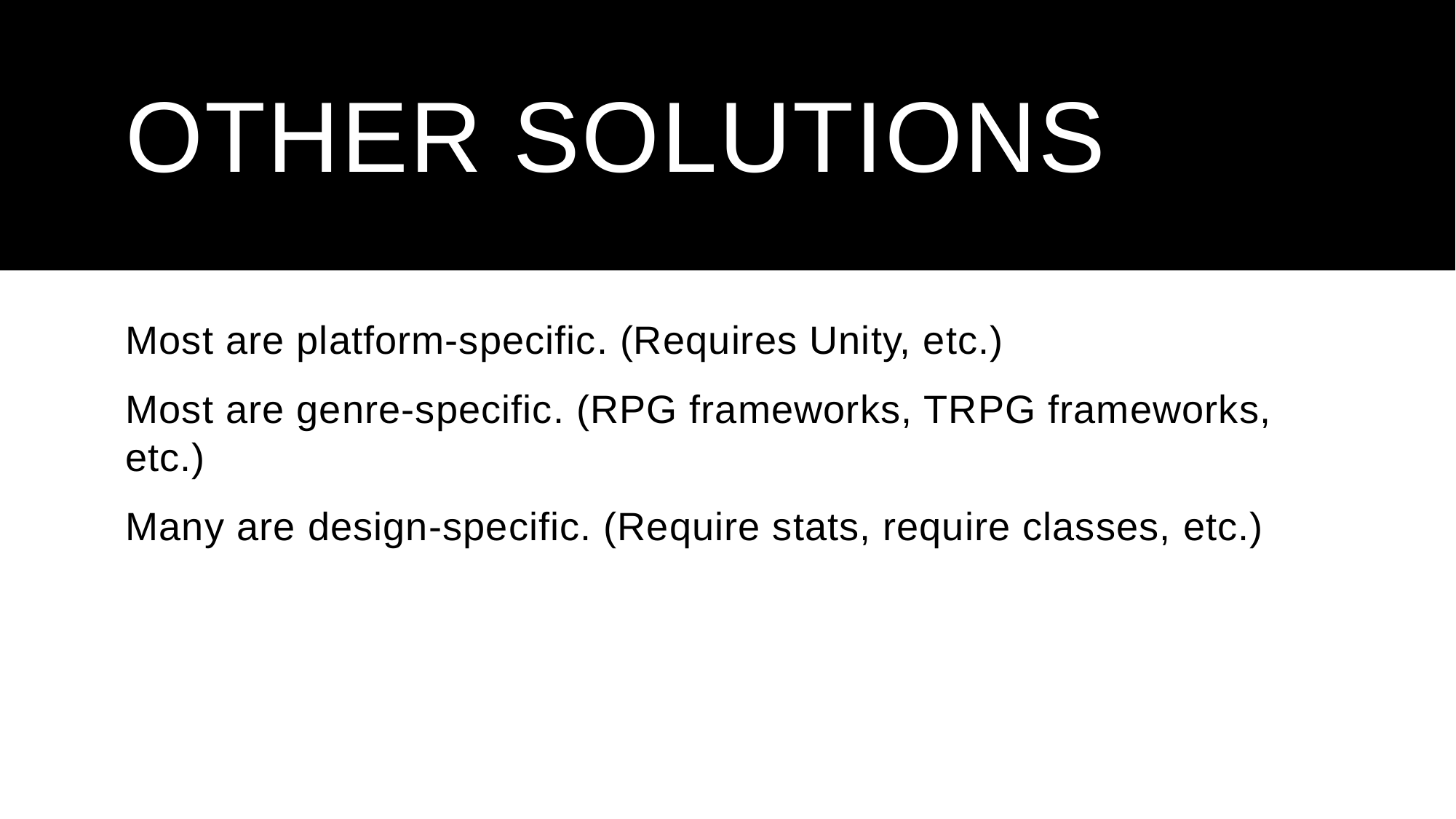

# Other Solutions
Most are platform-specific. (Requires Unity, etc.)
Most are genre-specific. (RPG frameworks, TRPG frameworks, etc.)
Many are design-specific. (Require stats, require classes, etc.)